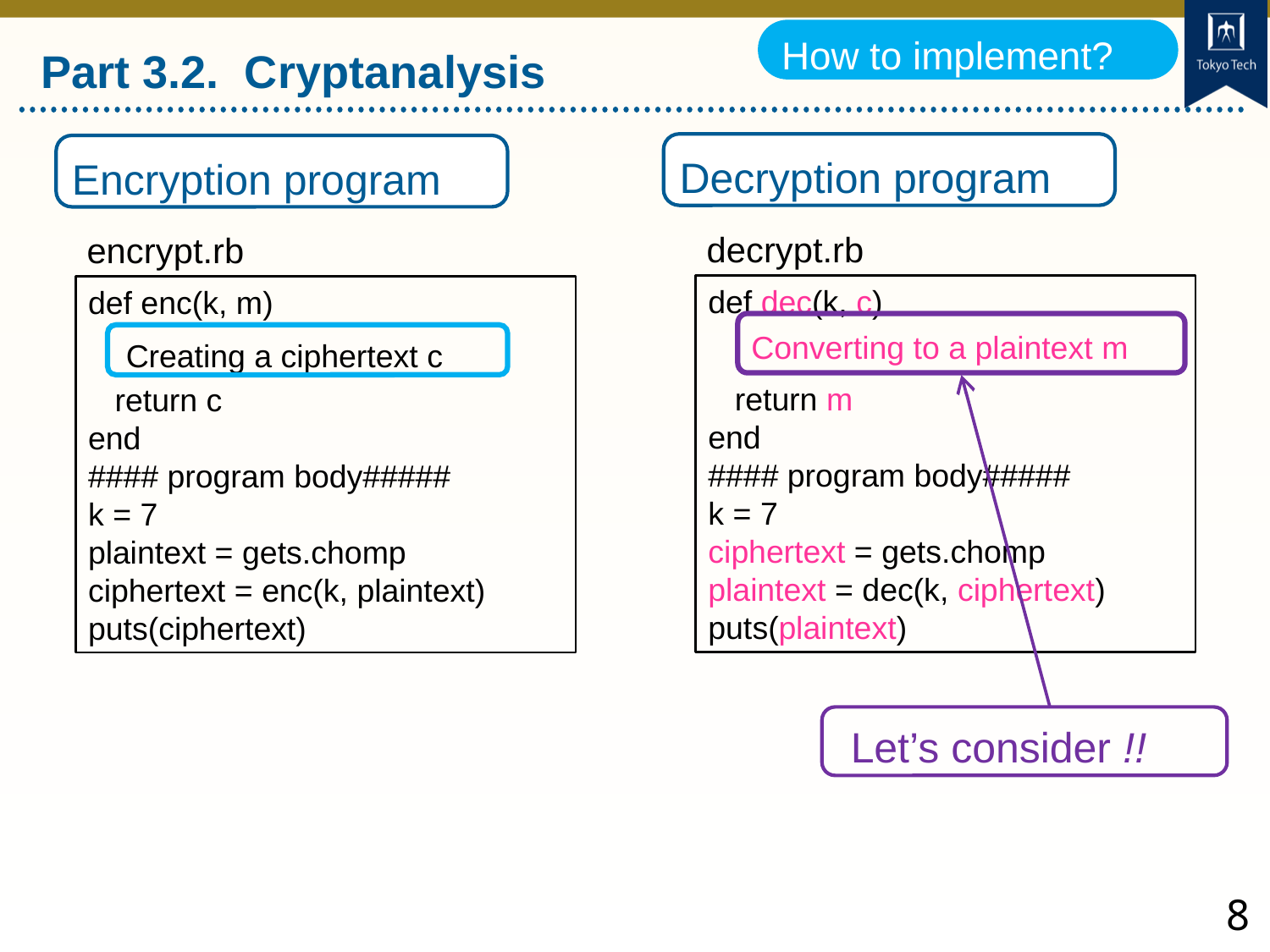

How to implement?
Part 3.2.  Cryptanalysis

Decryption program

Encryption program
decrypt.rb
encrypt.rb
def dec(k, c)

   return m
end
#### program body#####
k = 7
ciphertext = gets.chomp
plaintext = dec(k, ciphertext)
puts(plaintext)
def enc(k, m)

   return c
end
#### program body#####
k = 7
plaintext = gets.chomp
ciphertext = enc(k, plaintext)
puts(ciphertext)

Creating a ciphertext c
Converting to a plaintext m
Let’s consider !!